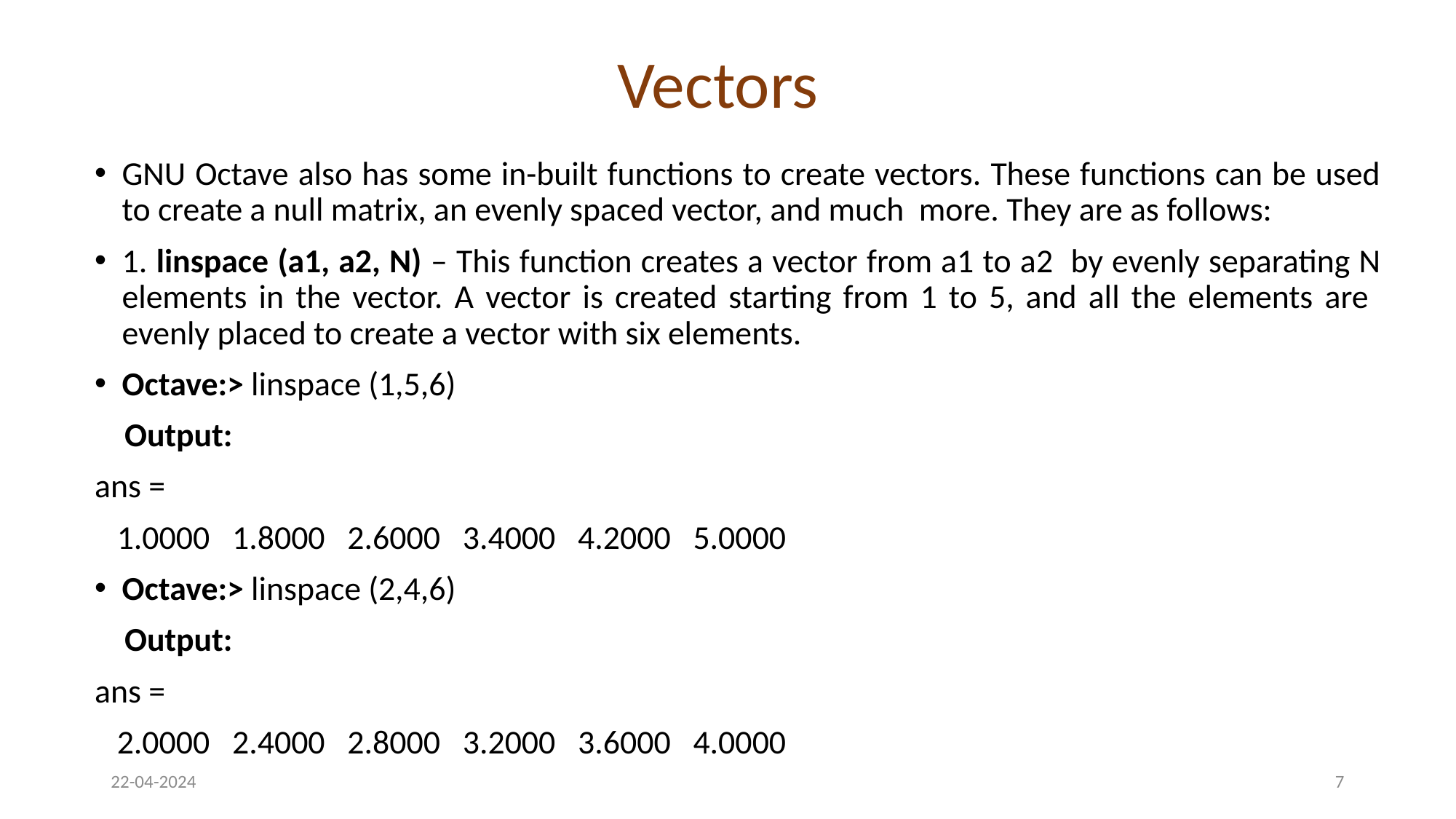

# Vectors
GNU Octave also has some in-built functions to create vectors. These functions can be used to create a null matrix, an evenly spaced vector, and much  more. They are as follows:
1. linspace (a1, a2, N) – This function creates a vector from a1 to a2  by evenly separating N elements in the vector. A vector is created starting from 1 to 5, and all the elements are  evenly placed to create a vector with six elements.
Octave:> linspace (1,5,6)
    Output:
ans =
   1.0000   1.8000   2.6000   3.4000   4.2000   5.0000
Octave:> linspace (2,4,6)
    Output:
ans =
   2.0000   2.4000   2.8000   3.2000   3.6000   4.0000

22-04-2024
7